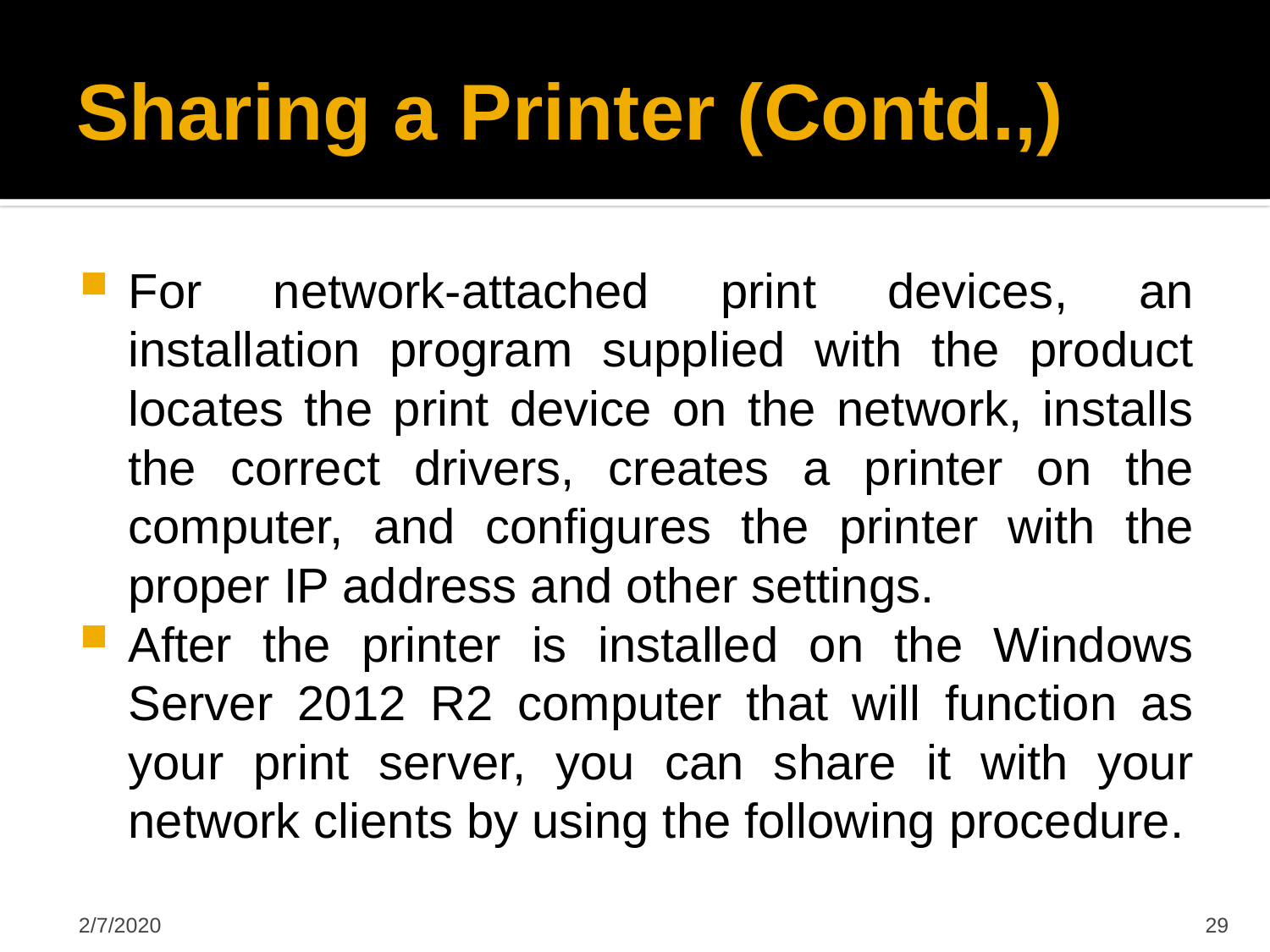

# Sharing a Printer (Contd.,)
For network-attached print devices, an installation program supplied with the product locates the print device on the network, installs the correct drivers, creates a printer on the computer, and configures the printer with the proper IP address and other settings.
After the printer is installed on the Windows Server 2012 R2 computer that will function as your print server, you can share it with your network clients by using the following procedure.
2/7/2020
29